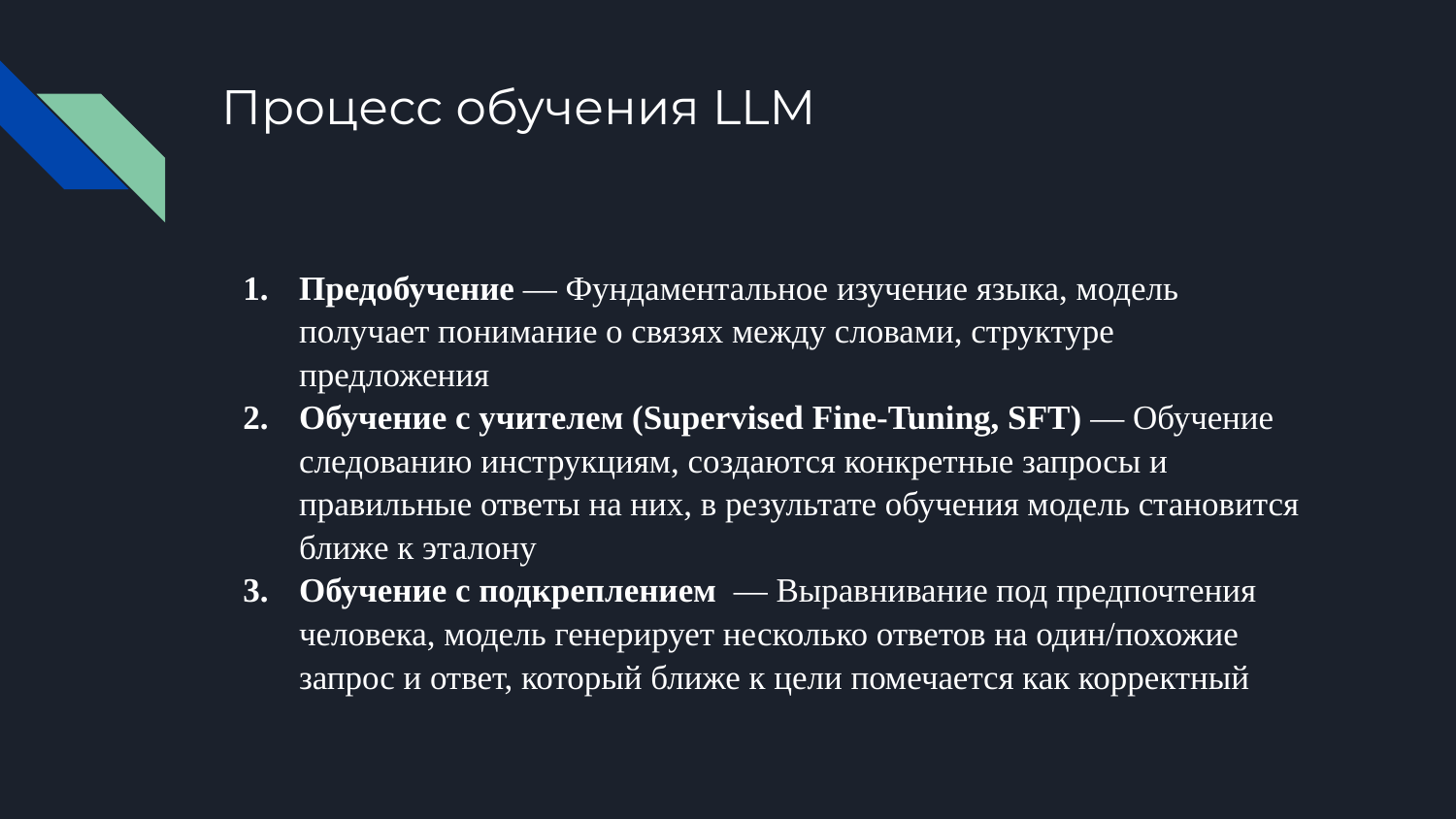

# Процесс обучения LLM
Предобучение — Фундаментальное изучение языка, модель получает понимание о связях между словами, структуре предложения
Обучение с учителем (Supervised Fine-Tuning, SFT) — Обучение следованию инструкциям, создаются конкретные запросы и правильные ответы на них, в результате обучения модель становится ближе к эталону
Обучение с подкреплением  — Выравнивание под предпочтения человека, модель генерирует несколько ответов на один/похожие запрос и ответ, который ближе к цели помечается как корректный